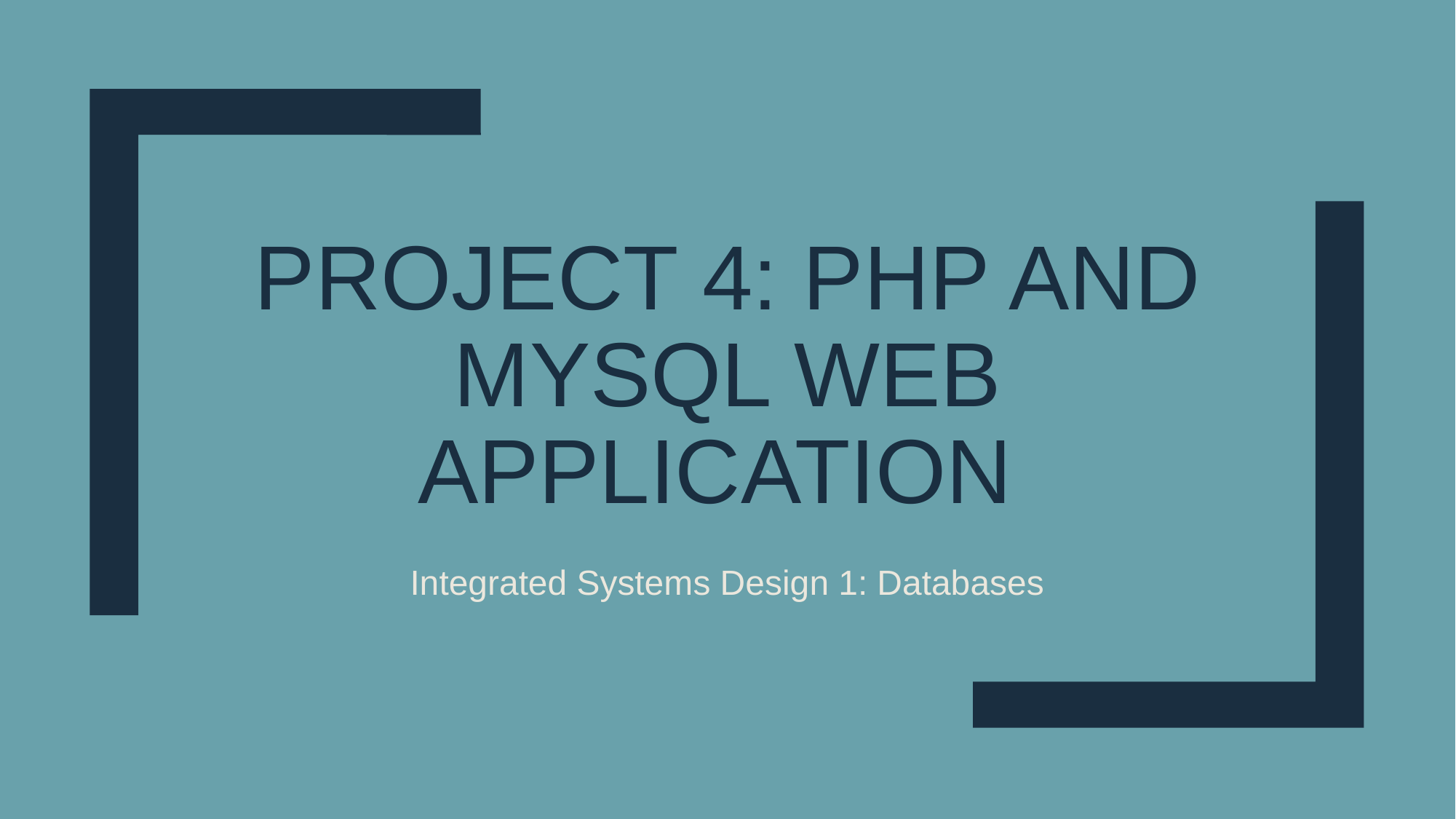

# Project 4: PHP and Mysql Web Application
Integrated Systems Design 1: Databases